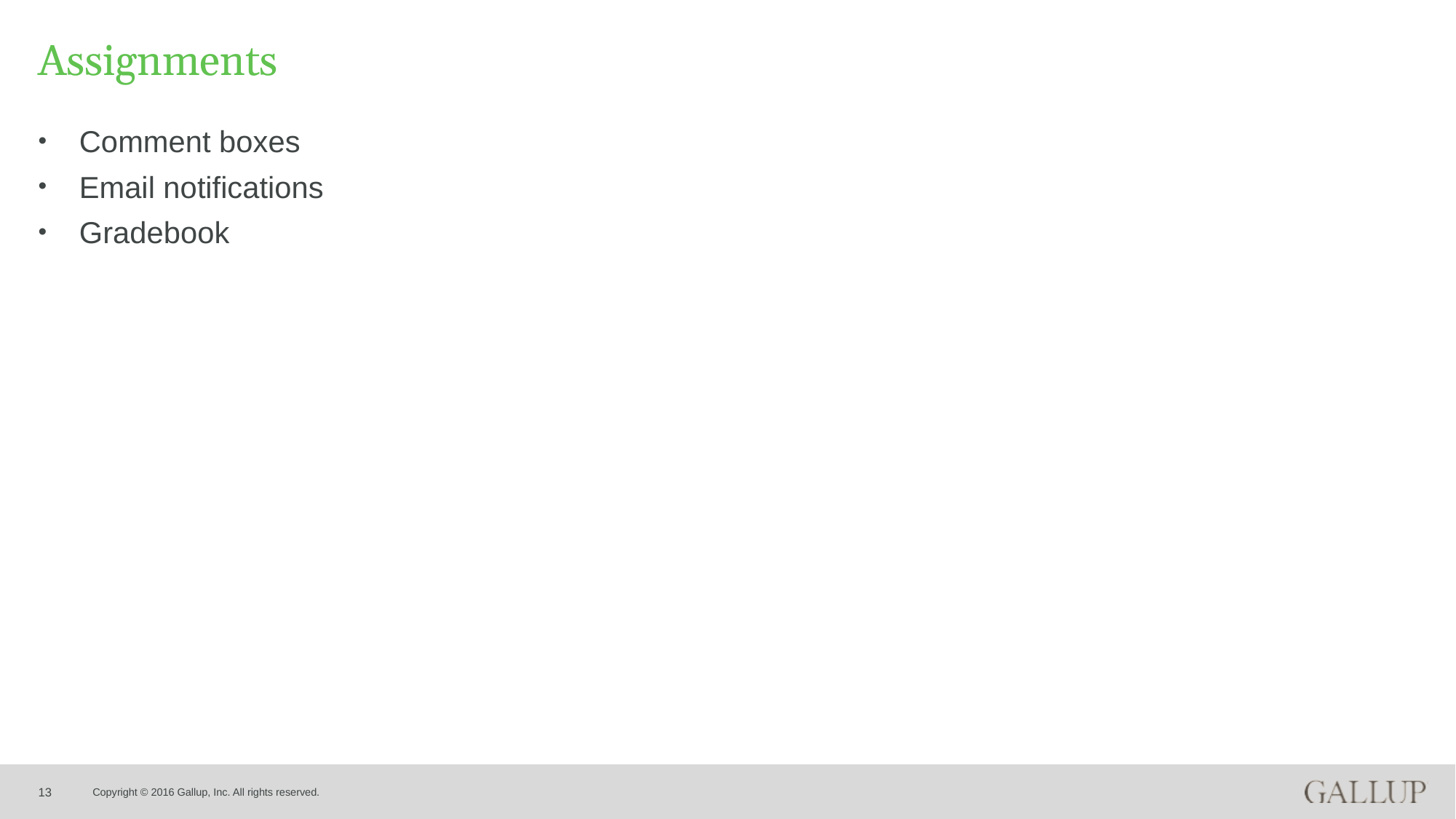

# Assignments
Comment boxes
Email notifications
Gradebook

13
Copyright © 2016 Gallup, Inc. All rights reserved.